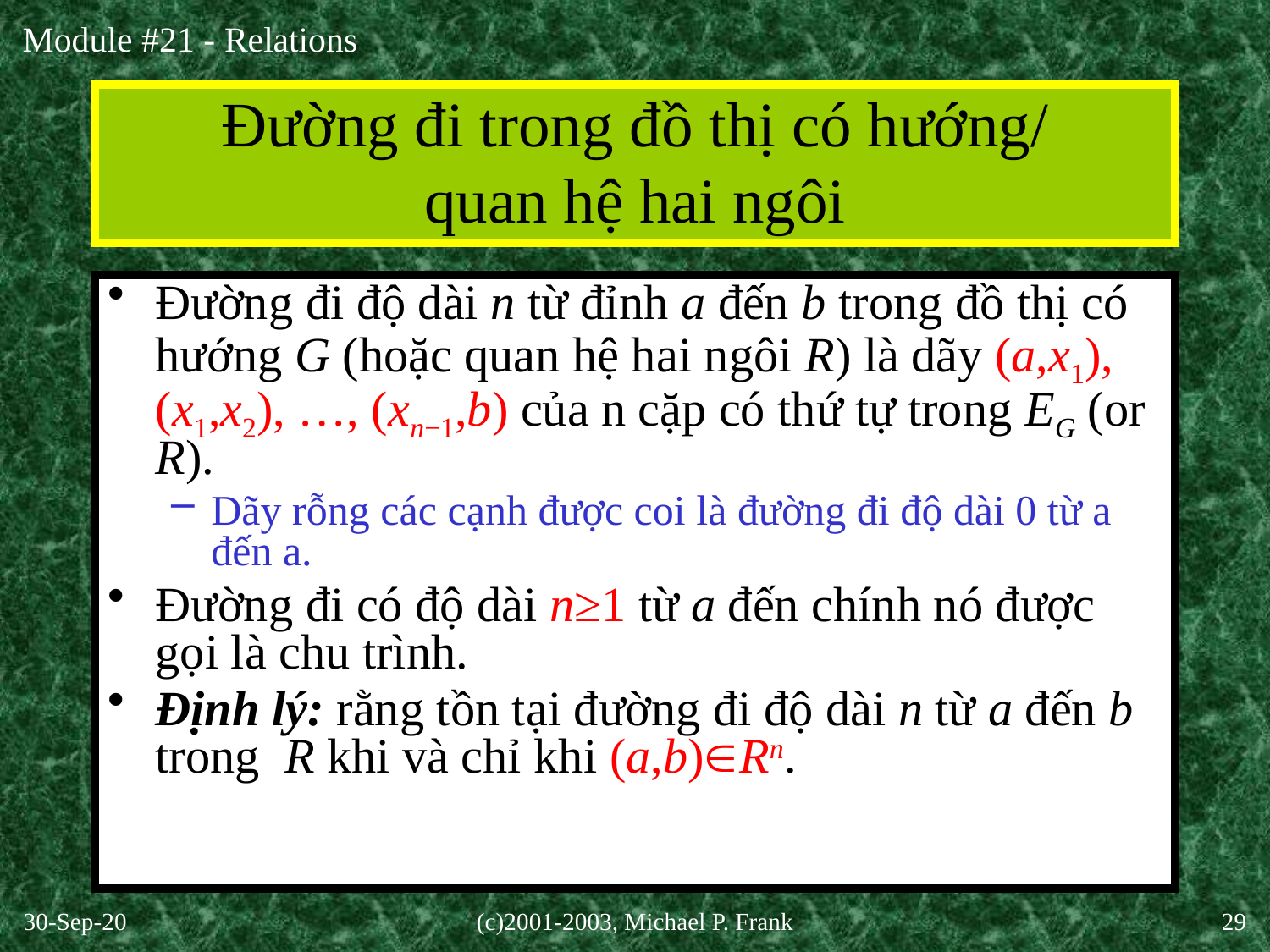

# Đường đi trong đồ thị có hướng/ quan hệ hai ngôi
Đường đi độ dài n từ đỉnh a đến b trong đồ thị có hướng G (hoặc quan hệ hai ngôi R) là dãy (a,x1), (x1,x2), …, (xn−1,b) của n cặp có thứ tự trong EG (or R).
Dãy rỗng các cạnh được coi là đường đi độ dài 0 từ a đến a.
Đường đi có độ dài n≥1 từ a đến chính nó được gọi là chu trình.
Định lý: rằng tồn tại đường đi độ dài n từ a đến b trong  R khi và chỉ khi (a,b)∈Rn.
30-Sep-20
(c)2001-2003, Michael P. Frank
29